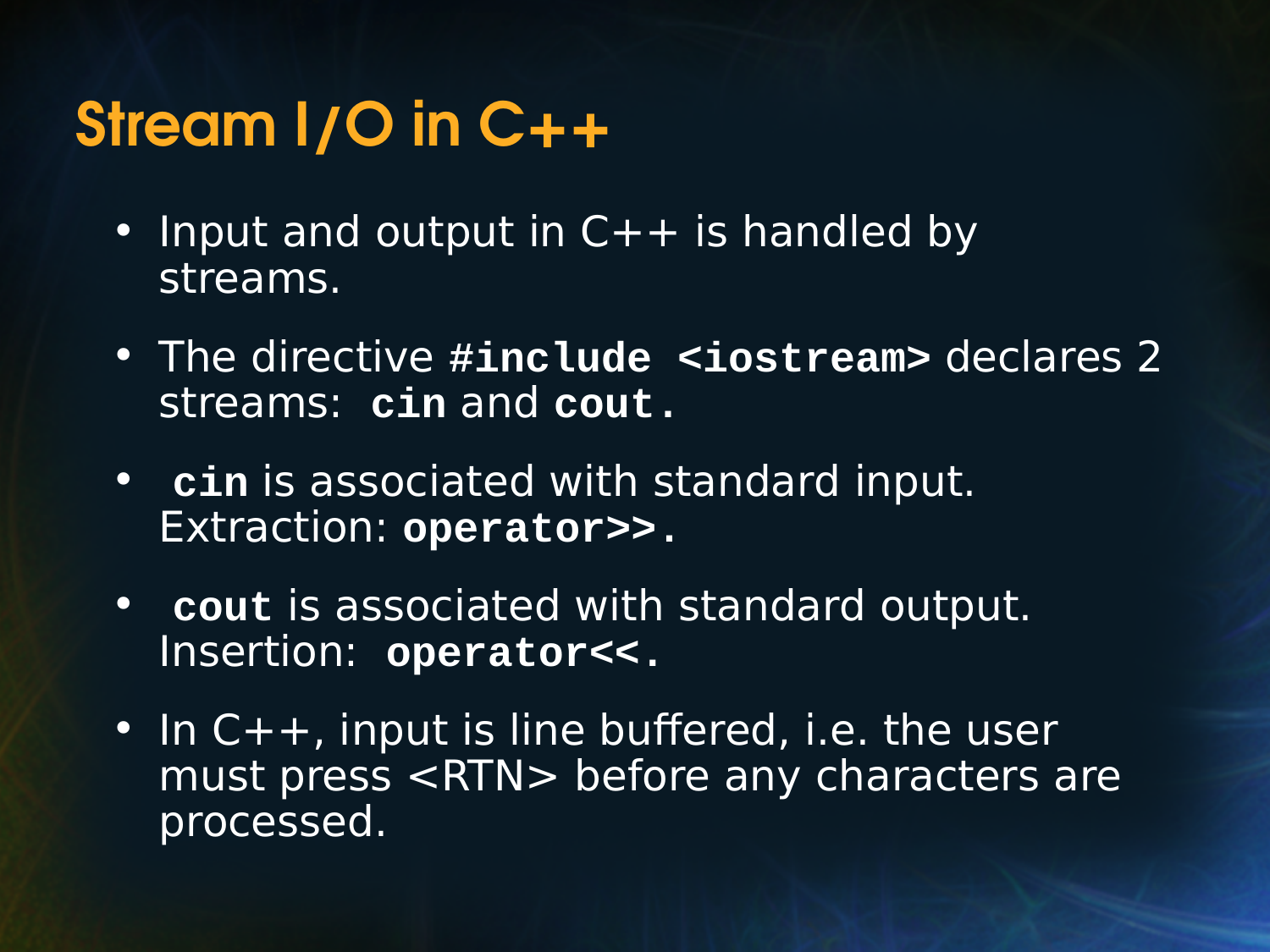

# Stream I/O in C++
Input and output in C++ is handled by streams.

The directive #include <iostream> declares 2 streams:  cin and cout.

 cin is associated with standard input. Extraction: operator>>.

 cout is associated with standard output. Insertion:  operator<<.

In C++, input is line buffered, i.e. the user must press <RTN> before any characters are processed.